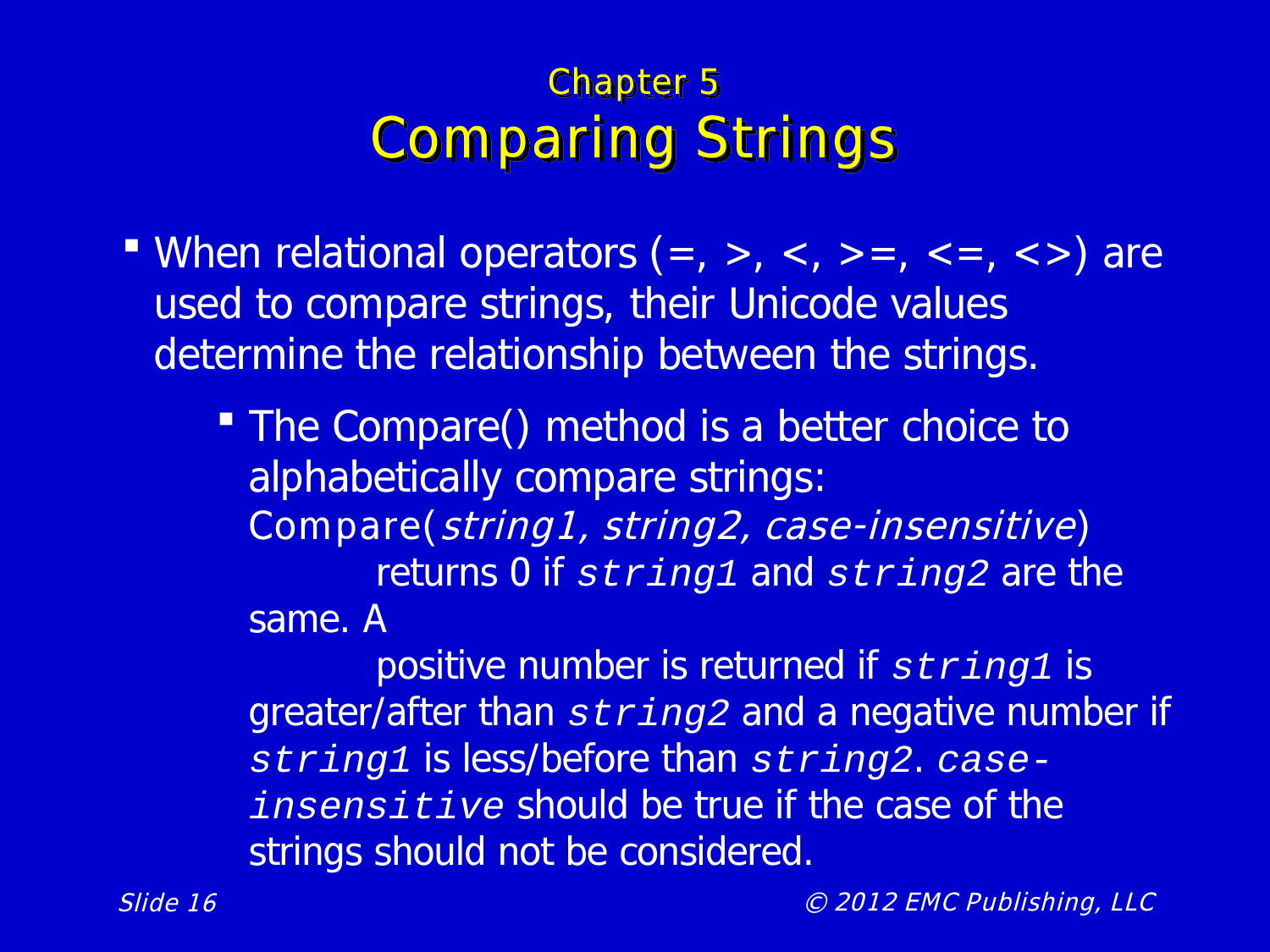

# Chapter 5 Comparing Strings
When relational operators (=, >, <, >=, <=, <>) are used to compare strings, their Unicode values determine the relationship between the strings.
The Compare() method is a better choice to alphabetically compare strings:
Compare(string1, string2, case-insensitive)
	returns 0 if string1 and string2 are the same. A
	positive number is returned if string1 is      greater/after than string2 and a negative number if string1 is less/before than string2. case-insensitive should be true if the case of the strings should not be considered.
© 2012 EMC Publishing, LLC
Slide 16